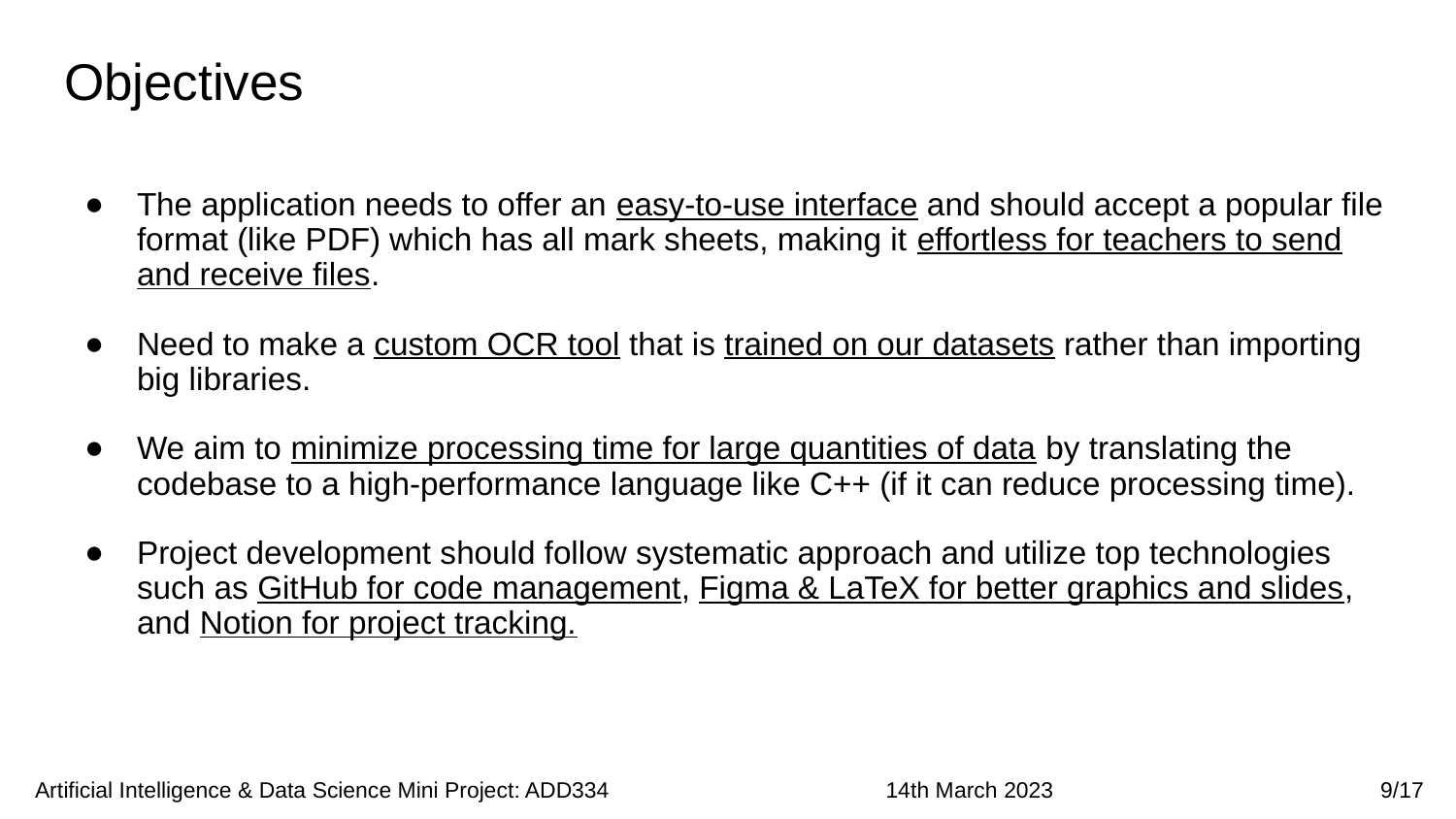

# Objectives

The application needs to offer an easy-to-use interface and should accept a popular file format (like PDF) which has all mark sheets, making it effortless for teachers to send and receive files.

Need to make a custom OCR tool that is trained on our datasets rather than importing big libraries.

We aim to minimize processing time for large quantities of data by translating the codebase to a high-performance language like C++ (if it can reduce processing time).

Project development should follow systematic approach and utilize top technologies such as GitHub for code management, Figma & LaTeX for better graphics and slides, and Notion for project tracking.

   Artificial Intelligence & Data Science Mini Project: ADD334                                            14th March 2023                                                    9/17